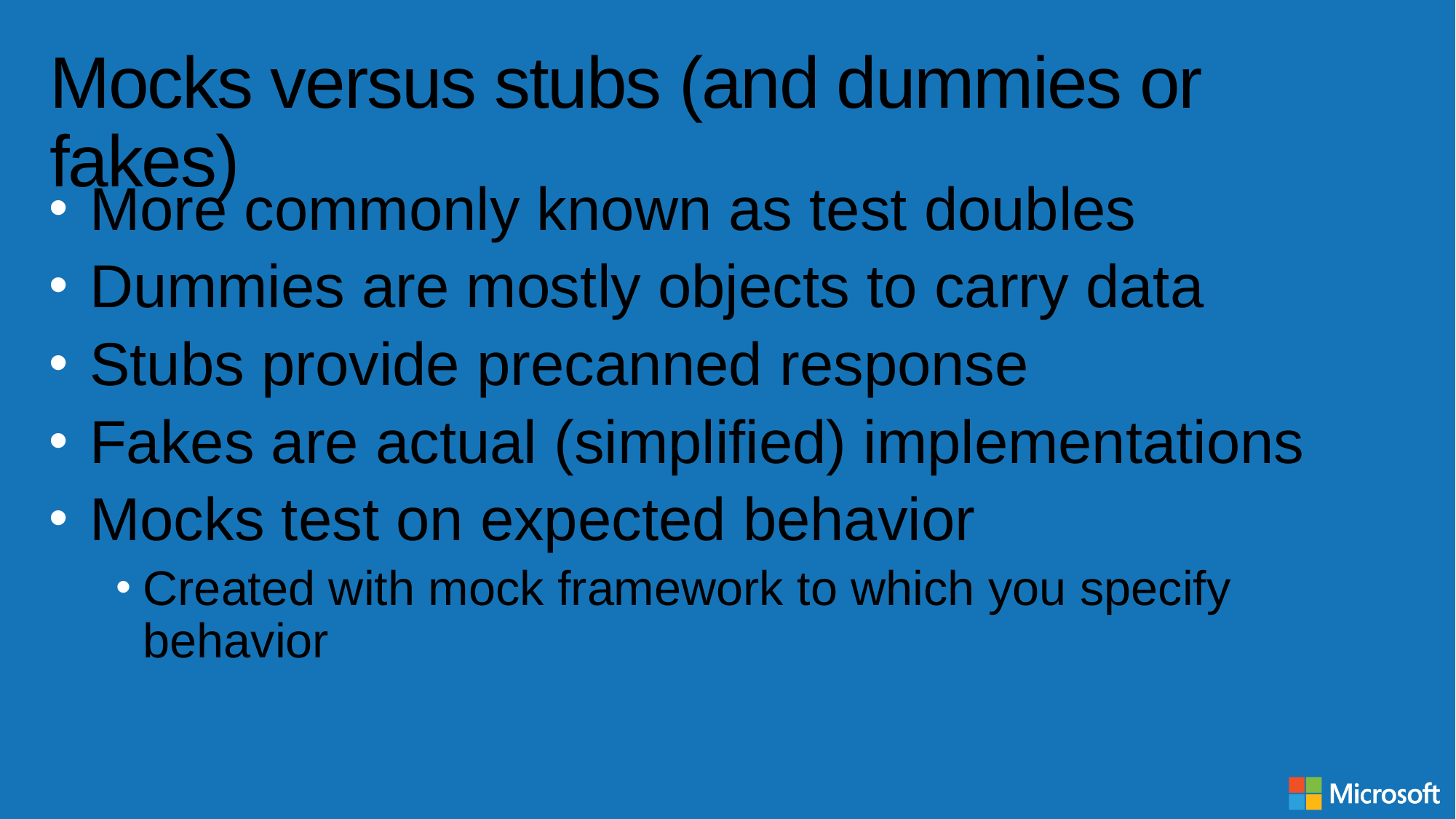

# Mocks versus stubs (and dummies or fakes)
More commonly known as test doubles
Dummies are mostly objects to carry data
Stubs provide precanned response
Fakes are actual (simplified) implementations
Mocks test on expected behavior
Created with mock framework to which you specify behavior